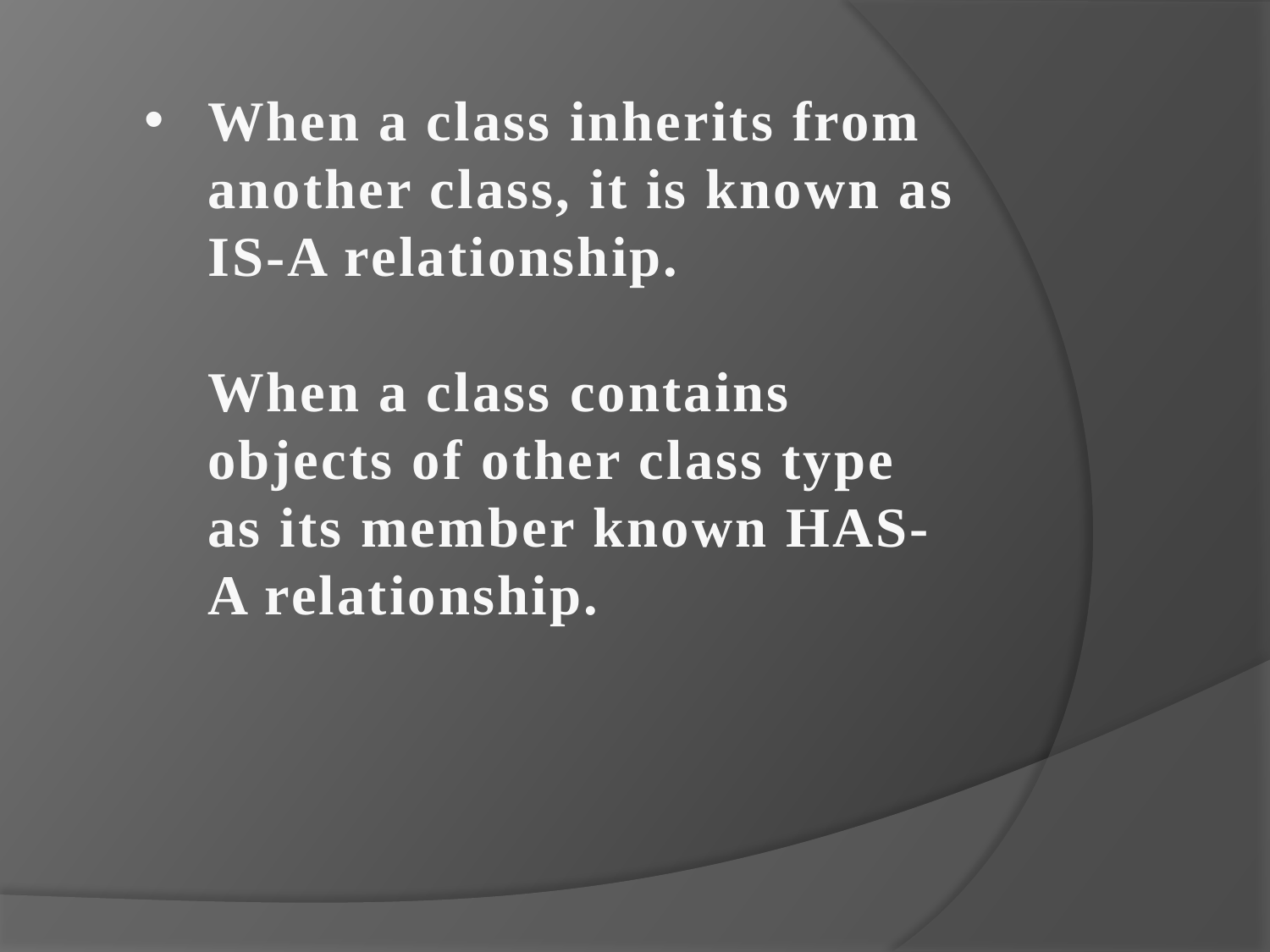

# When a class inherits from another class, it is known as IS-A relationship. When a class contains objects of other class type as its member known HAS-A relationship.